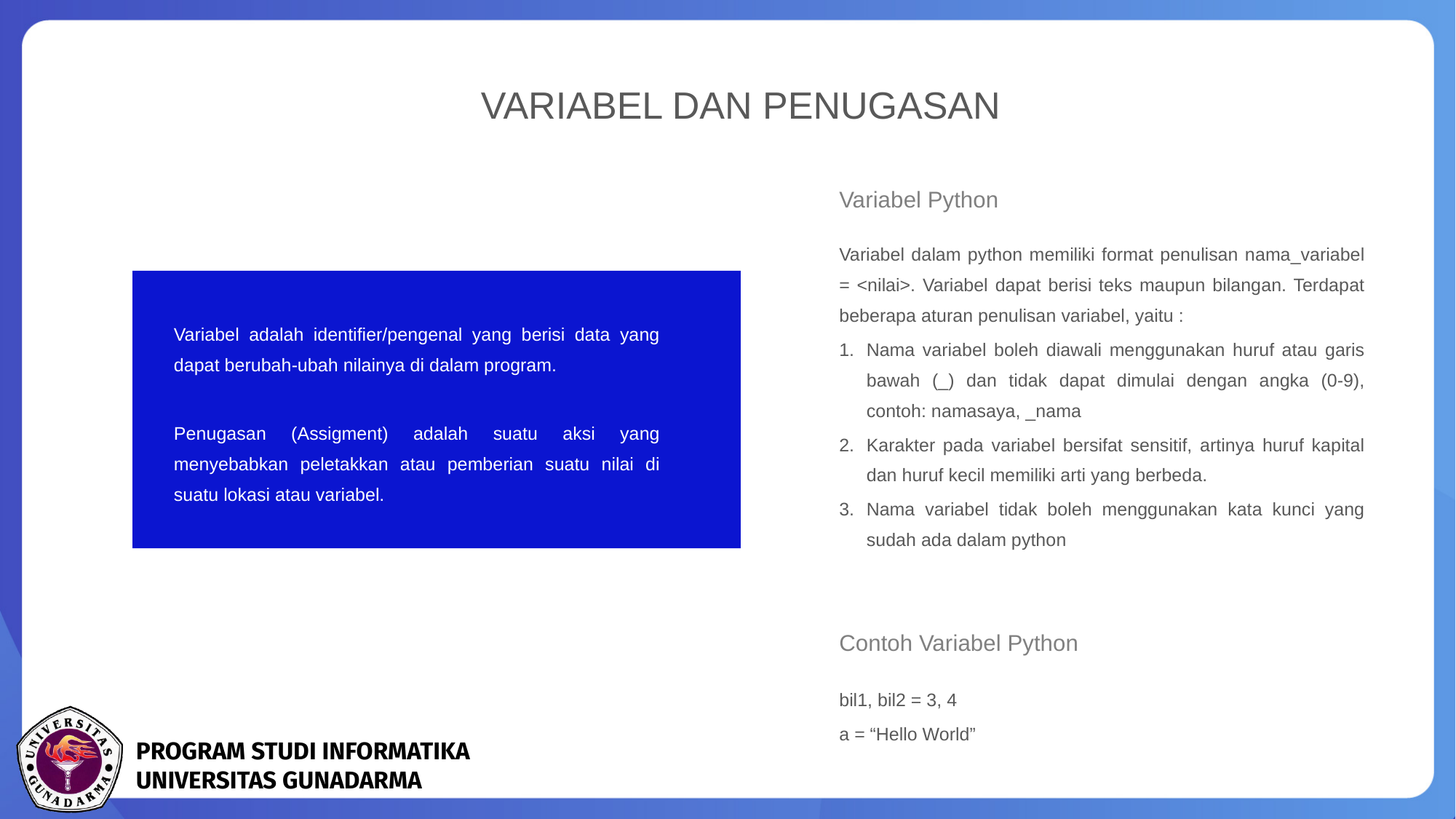

VARIABEL DAN PENUGASAN
Variabel Python
Variabel dalam python memiliki format penulisan nama_variabel = <nilai>. Variabel dapat berisi teks maupun bilangan. Terdapat beberapa aturan penulisan variabel, yaitu :
Nama variabel boleh diawali menggunakan huruf atau garis bawah (_) dan tidak dapat dimulai dengan angka (0-9), contoh: namasaya, _nama
Karakter pada variabel bersifat sensitif, artinya huruf kapital dan huruf kecil memiliki arti yang berbeda.
Nama variabel tidak boleh menggunakan kata kunci yang sudah ada dalam python

Variabel adalah identifier/pengenal yang berisi data yang dapat berubah-ubah nilainya di dalam program.

Penugasan (Assigment) adalah suatu aksi yang menyebabkan peletakkan atau pemberian suatu nilai di suatu lokasi atau variabel.
Contoh Variabel Python
bil1, bil2 = 3, 4
a = “Hello World”